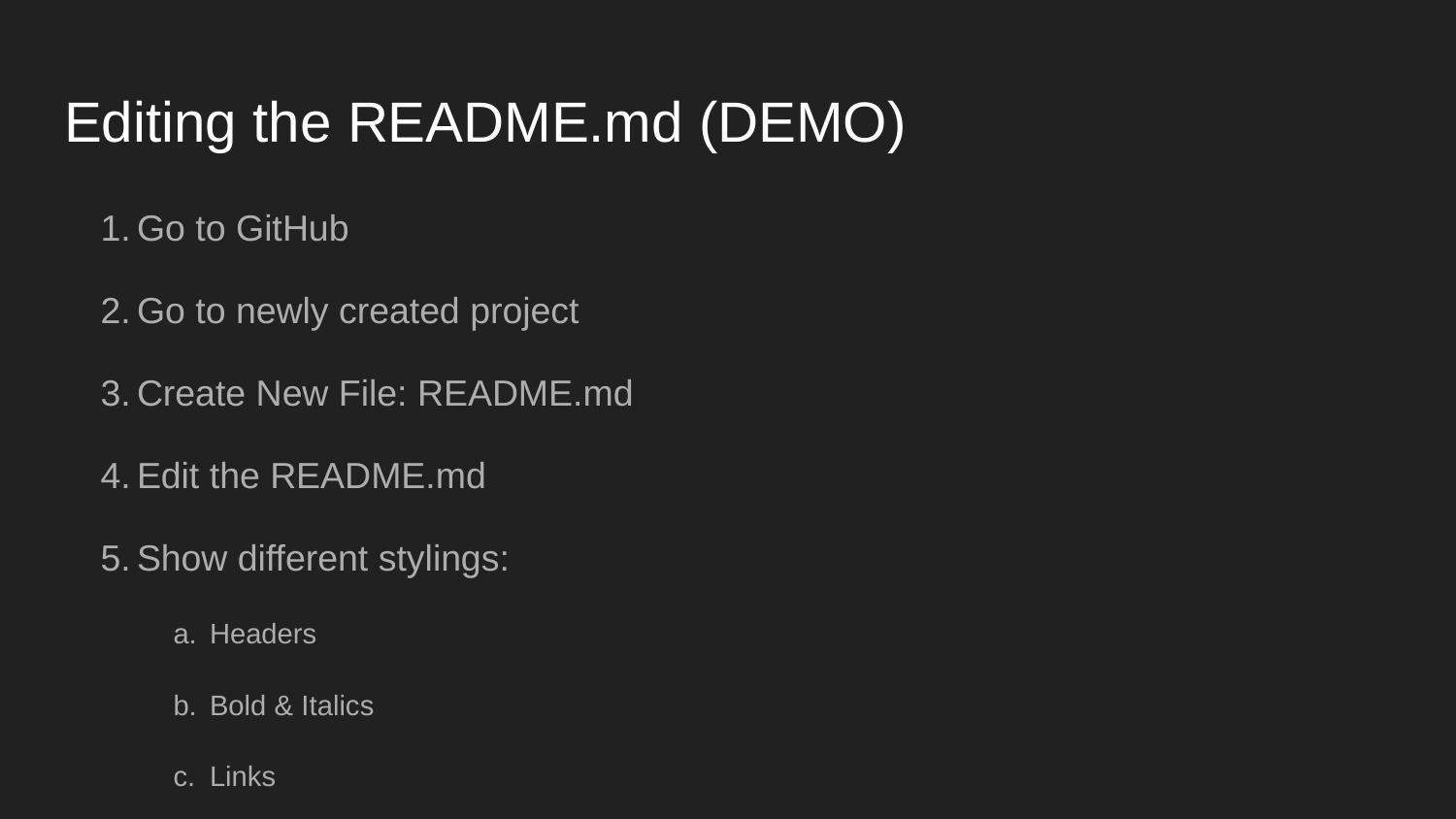

# Editing the README.md (DEMO)
Go to GitHub
Go to newly created project
Create New File: README.md
Edit the README.md
Show different stylings:
Headers
Bold & Italics
Links